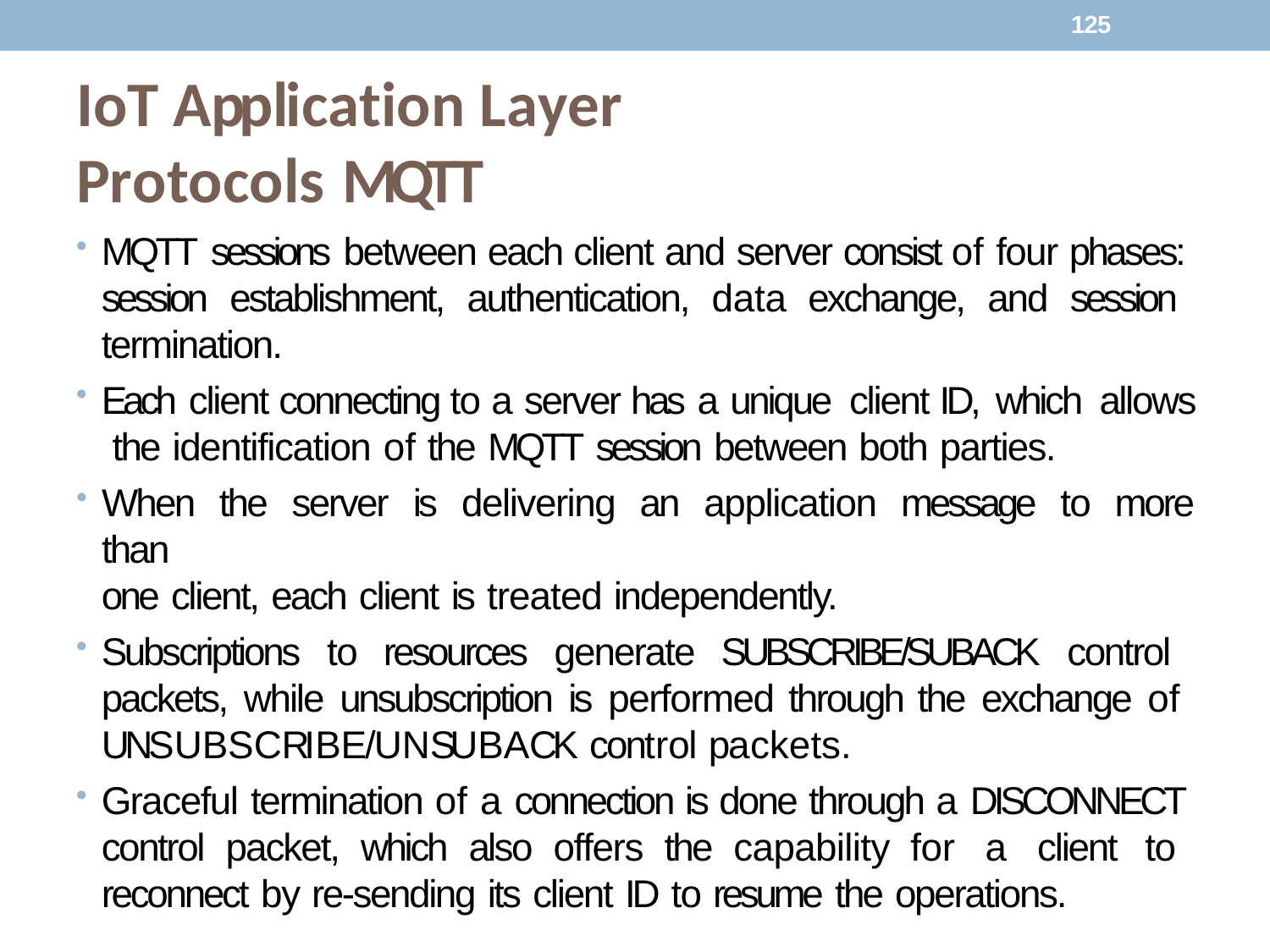

125
# IoT Application Layer Protocols  MQTT
MQTT sessions between each client and server consist of four phases:  session establishment, authentication, data exchange, and session  termination.
Each client connecting to a server has a unique client ID, which allows  the identification of the MQTT session between both parties.
When the server is delivering an application message to more than
one client, each client is treated independently.
Subscriptions to resources generate SUBSCRIBE/SUBACK control  packets, while unsubscription is performed through the exchange of  UNSUBSCRIBE/UNSUBACK control packets.
Graceful termination of a connection is done through a DISCONNECT  control packet, which also offers the capability for a client to  reconnect by re-sending its client ID to resume the operations.